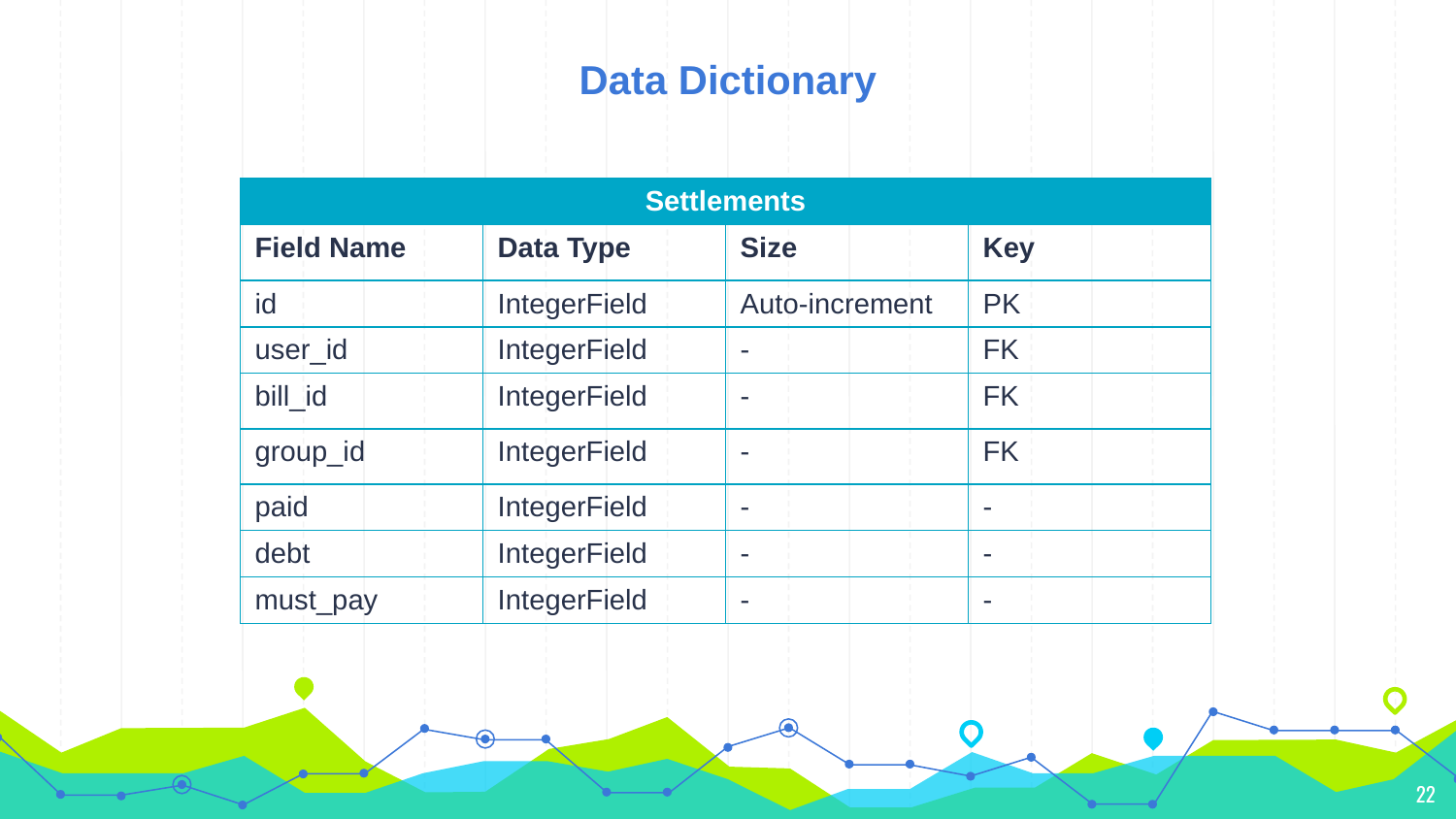

Data Dictionary
| Settlements |  |  |  |
| --- | --- | --- | --- |
| Field Name | Data Type | Size | Key |
| id | IntegerField | Auto-increment | PK |
| user\_id | IntegerField | - | FK |
| bill\_id | IntegerField | - | FK |
| group\_id | IntegerField | - | FK |
| paid | IntegerField | - | - |
| debt | IntegerField | - | - |
| must\_pay | IntegerField | - | - |
22